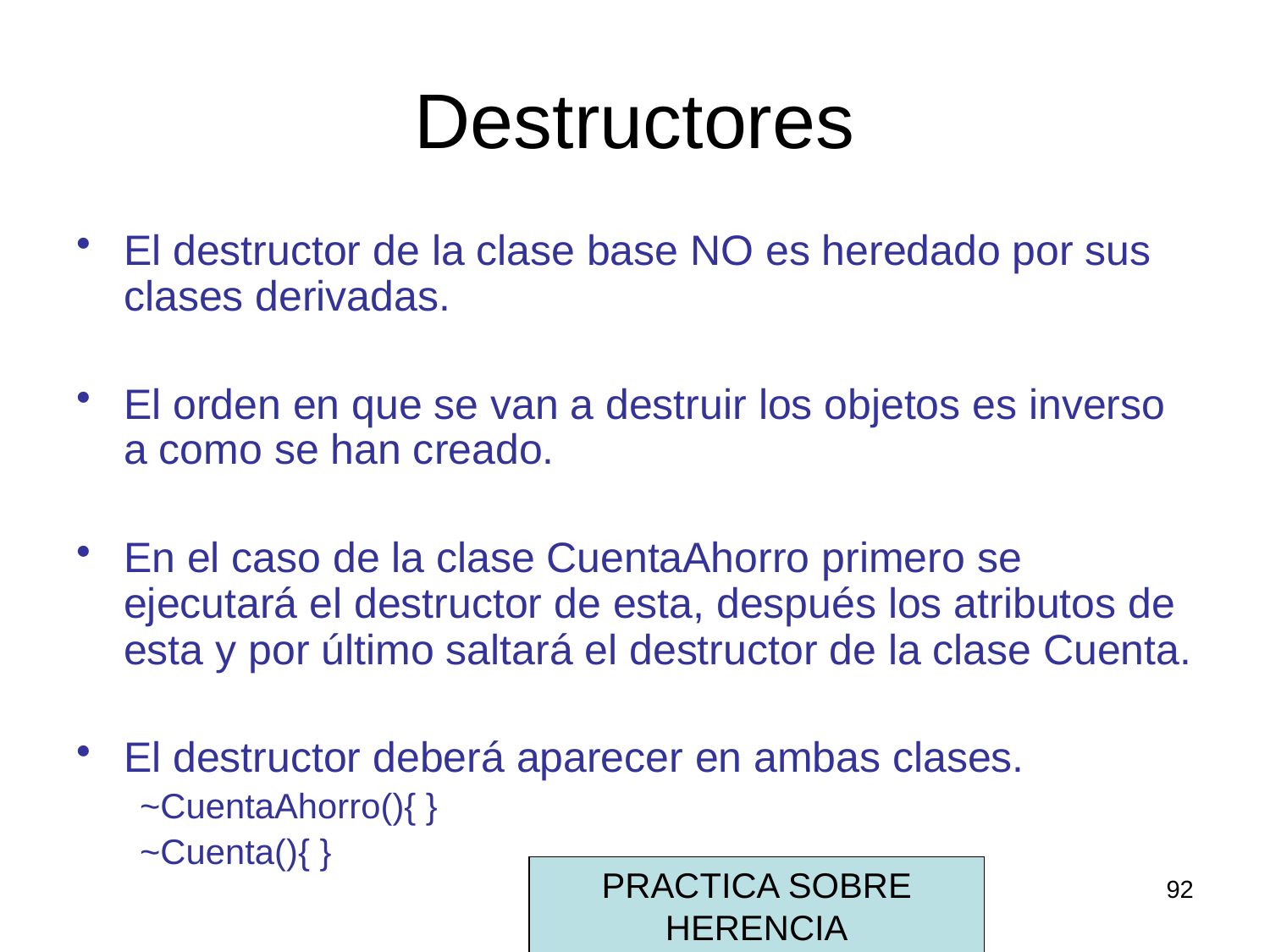

# Destructores
El destructor de la clase base NO es heredado por sus clases derivadas.

El orden en que se van a destruir los objetos es inverso a como se han creado.

En el caso de la clase CuentaAhorro primero se ejecutará el destructor de esta, después los atributos de esta y por último saltará el destructor de la clase Cuenta.

El destructor deberá aparecer en ambas clases.
~CuentaAhorro(){ }
~Cuenta(){ }
PRACTICA SOBRE HERENCIA
92